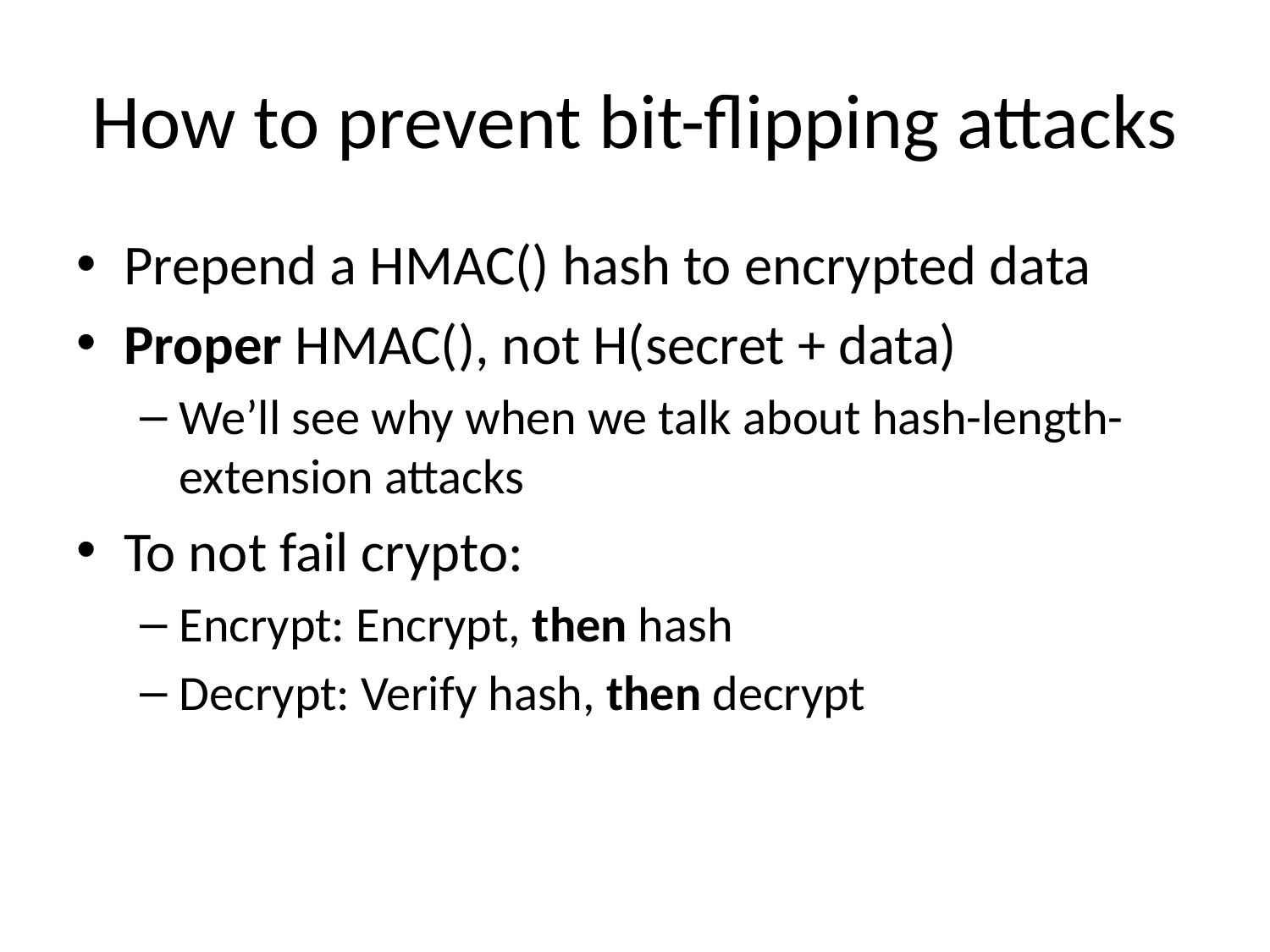

# How to prevent bit-flipping attacks
Prepend a HMAC() hash to encrypted data
Proper HMAC(), not H(secret + data)
We’ll see why when we talk about hash-length-extension attacks
To not fail crypto:
Encrypt: Encrypt, then hash
Decrypt: Verify hash, then decrypt